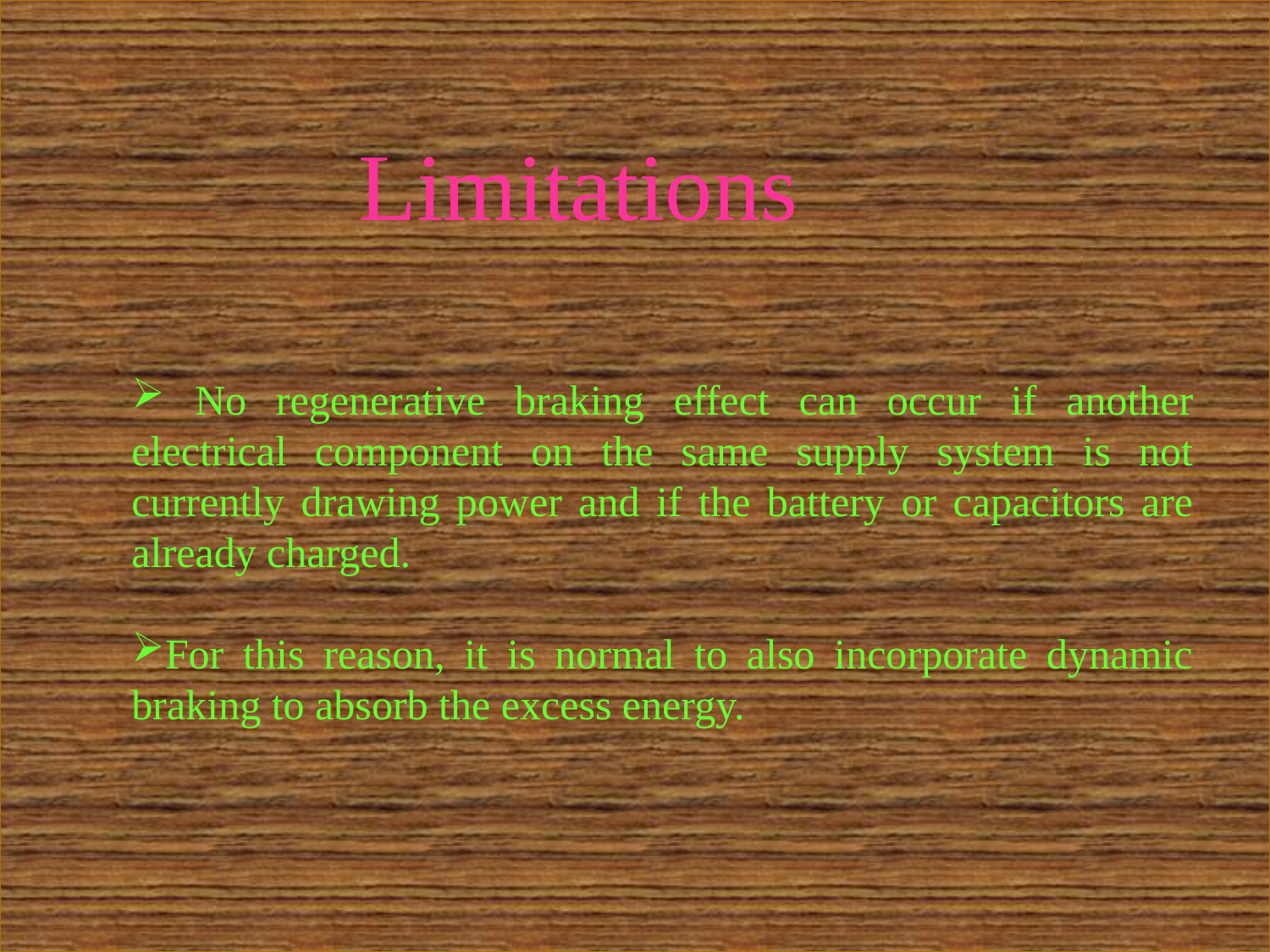

#
            Limitations

 No regenerative braking effect can occur if another electrical component on the same supply system is not currently drawing power and if the battery or capacitors are already charged.

For this reason, it is normal to also incorporate dynamic braking to absorb the excess energy.